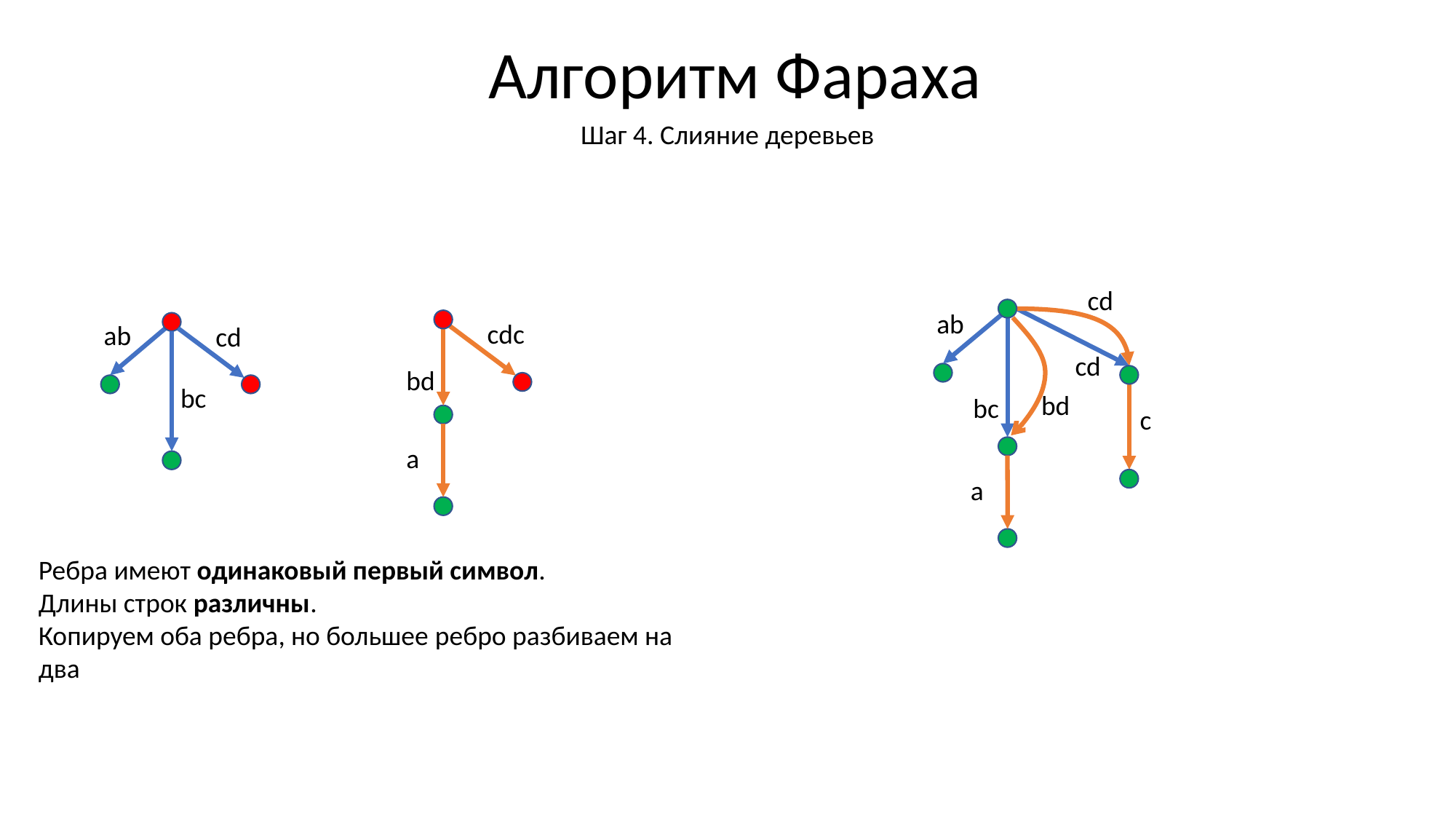

# Алгоритм Фараха
Шаг 4. Слияние деревьев
cd

ab

cd

bd
bc
c

a

cdс
bd

a

ab

cd

bc

Ребра имеют одинаковый первый символ.
Длины строк различны.
Копируем оба ребра, но большее ребро разбиваем на два